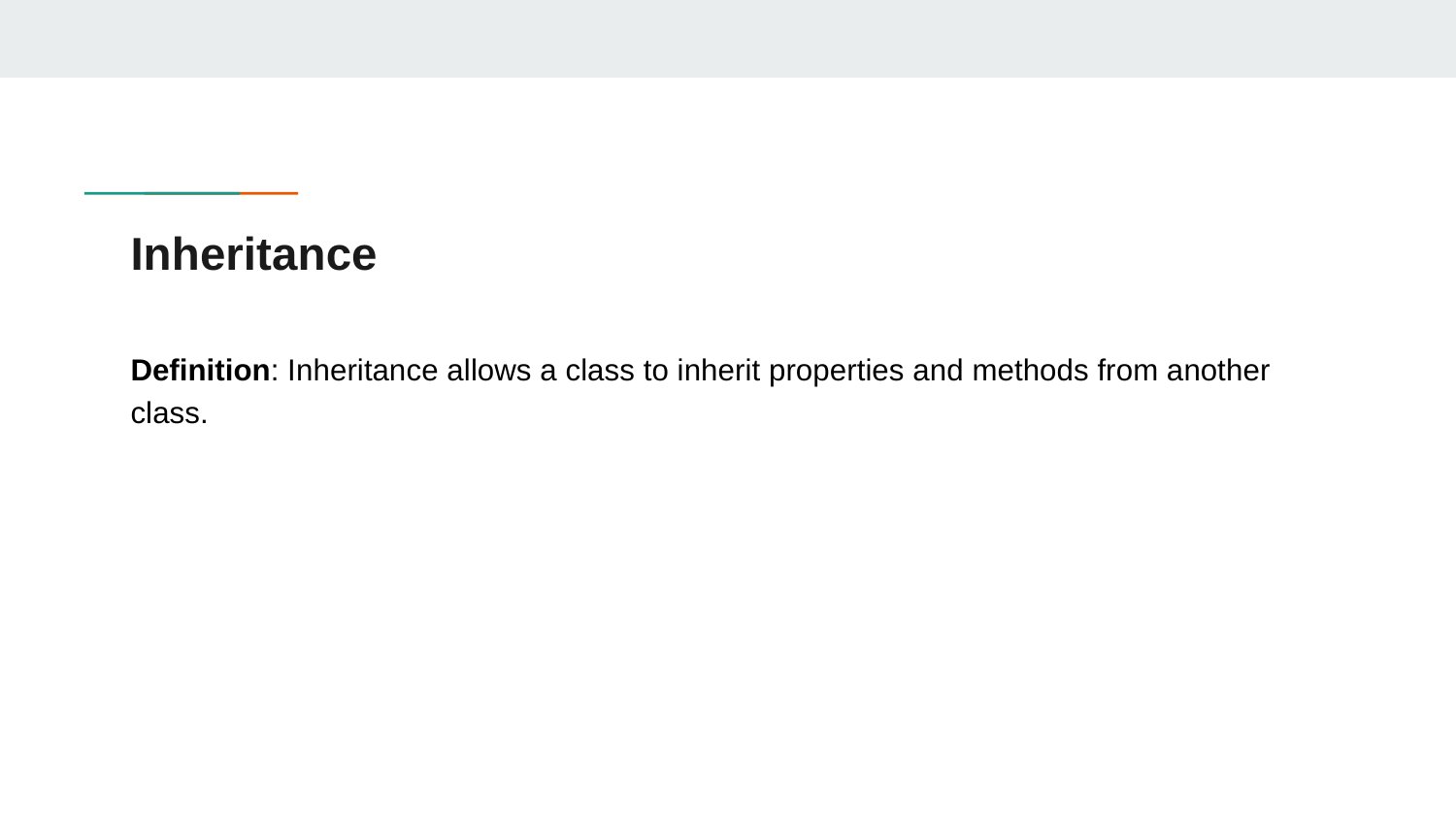

# Inheritance
Definition: Inheritance allows a class to inherit properties and methods from another class.